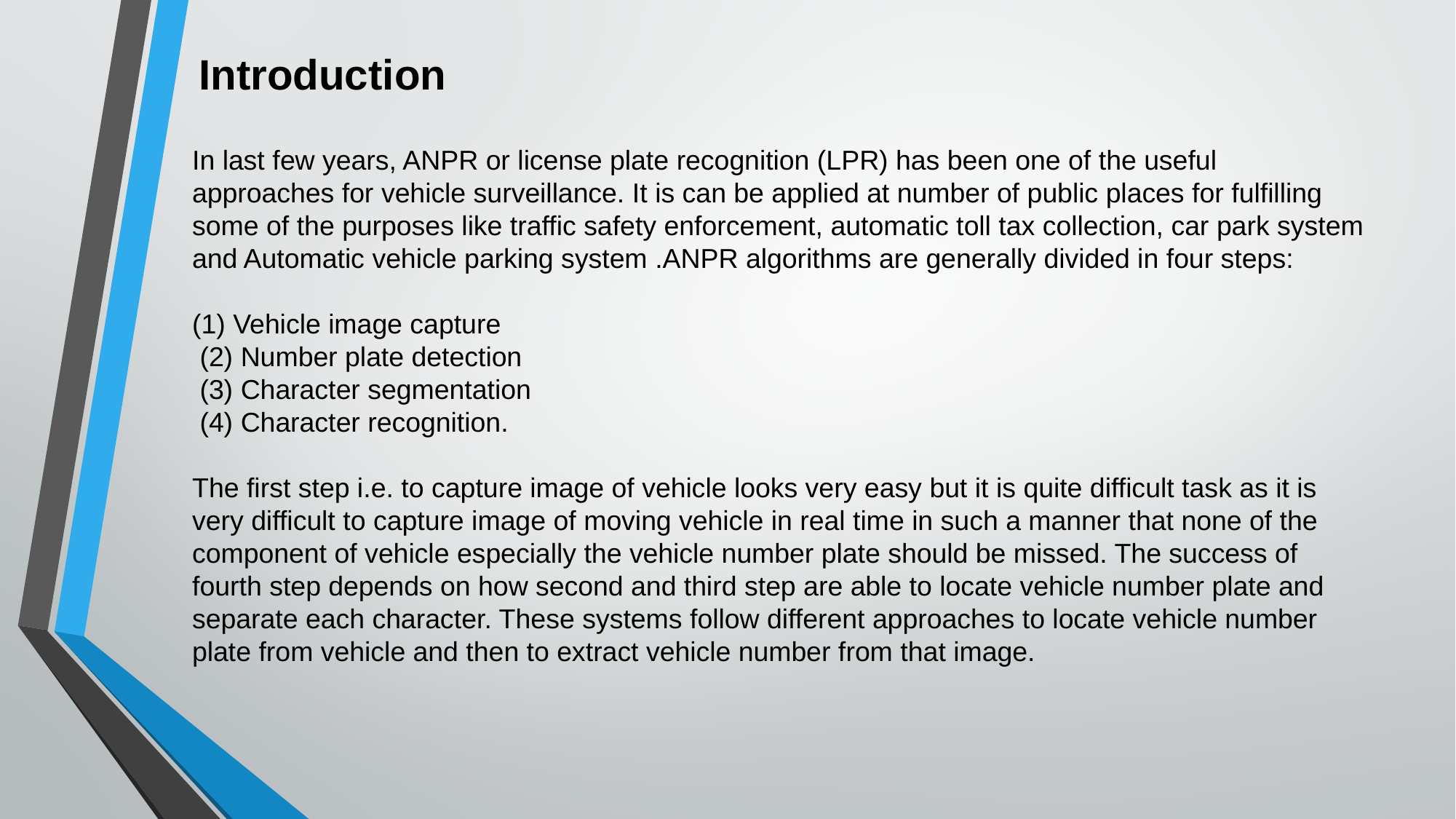

Introduction

In last few years, ANPR or license plate recognition (LPR) has been one of the useful approaches for vehicle surveillance. It is can be applied at number of public places for fulfilling some of the purposes like traffic safety enforcement, automatic toll tax collection, car park system and Automatic vehicle parking system .ANPR algorithms are generally divided in four steps:

(1) Vehicle image capture
 (2) Number plate detection
 (3) Character segmentation
 (4) Character recognition.

The first step i.e. to capture image of vehicle looks very easy but it is quite difficult task as it is very difficult to capture image of moving vehicle in real time in such a manner that none of the component of vehicle especially the vehicle number plate should be missed. The success of fourth step depends on how second and third step are able to locate vehicle number plate and separate each character. These systems follow different approaches to locate vehicle number plate from vehicle and then to extract vehicle number from that image.